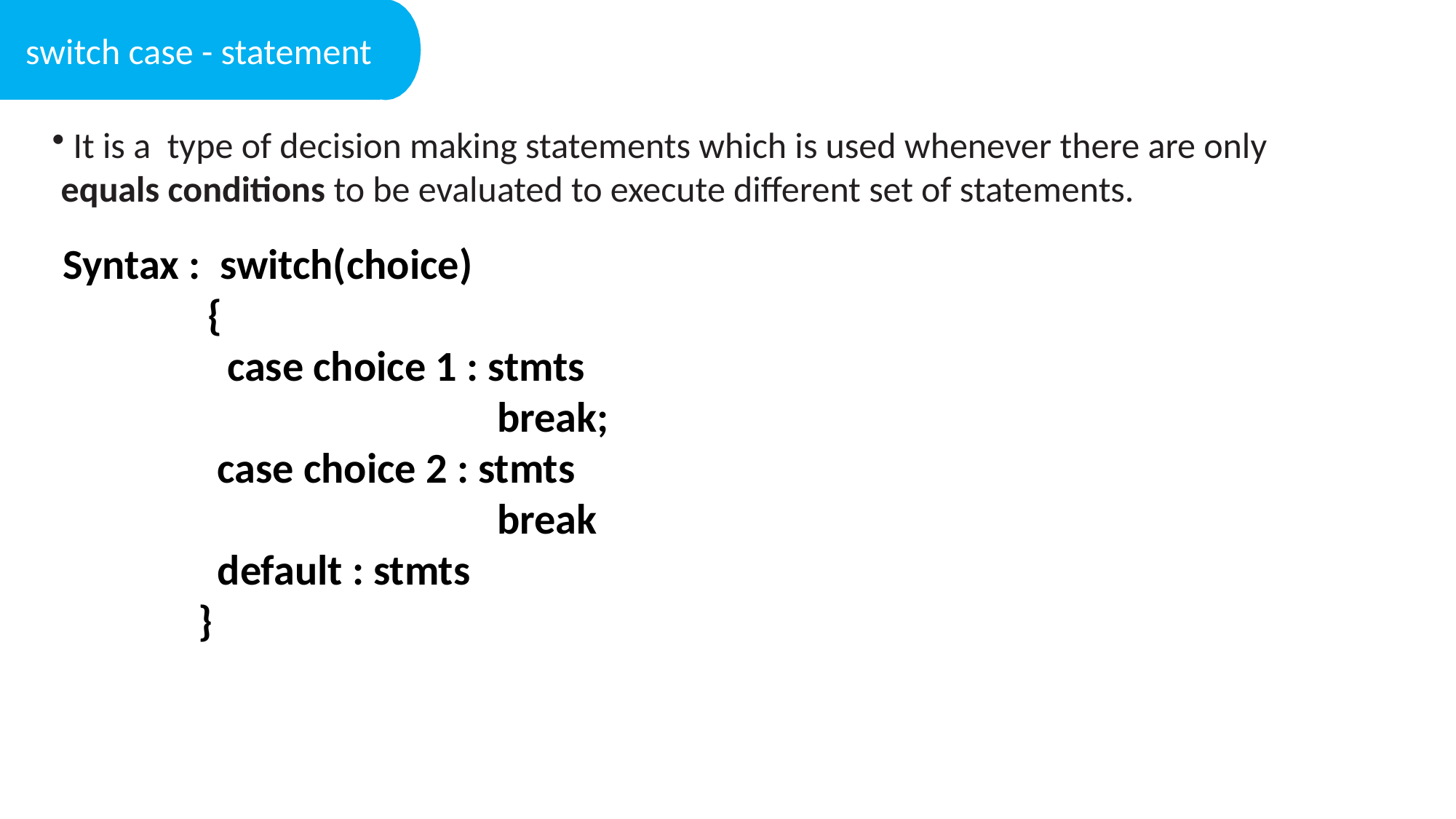

switch case - statement
 It is a  type of decision making statements which is used whenever there are only equals conditions to be evaluated to execute different set of statements.
Syntax :  switch(choice)
               {
                 case choice 1 : stmts
                                             break;
                case choice 2 : stmts
                                             break
                default : stmts
              }